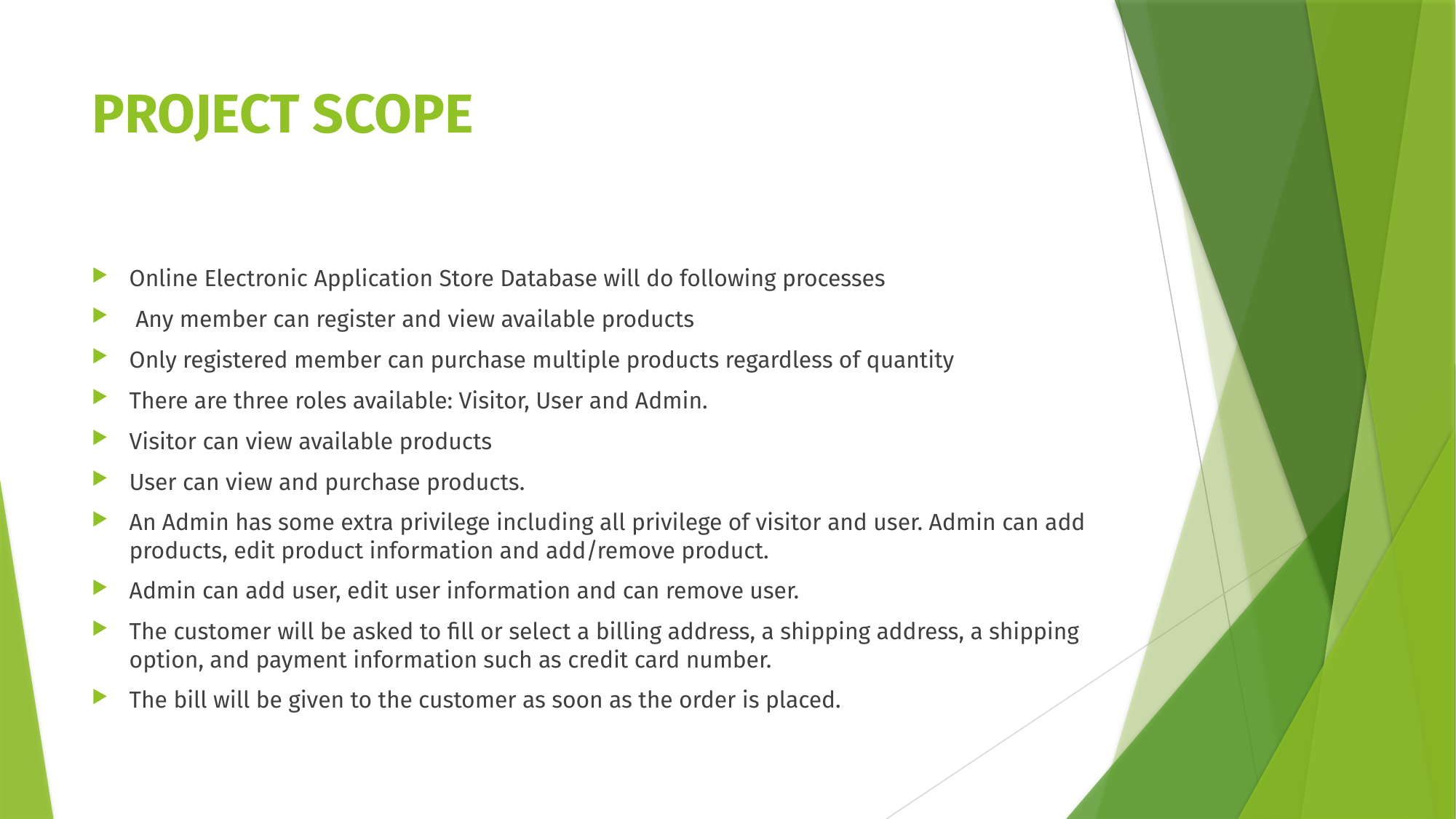

# Project SCOPE
Online Electronic Application Store Database will do following processes
 Any member can register and view available products
Only registered member can purchase multiple products regardless of quantity
There are three roles available: Visitor, User and Admin.
Visitor can view available products
User can view and purchase products.
An Admin has some extra privilege including all privilege of visitor and user. Admin can add products, edit product information and add/remove product.
Admin can add user, edit user information and can remove user.
The customer will be asked to fill or select a billing address, a shipping address, a shipping option, and payment information such as credit card number.
The bill will be given to the customer as soon as the order is placed.